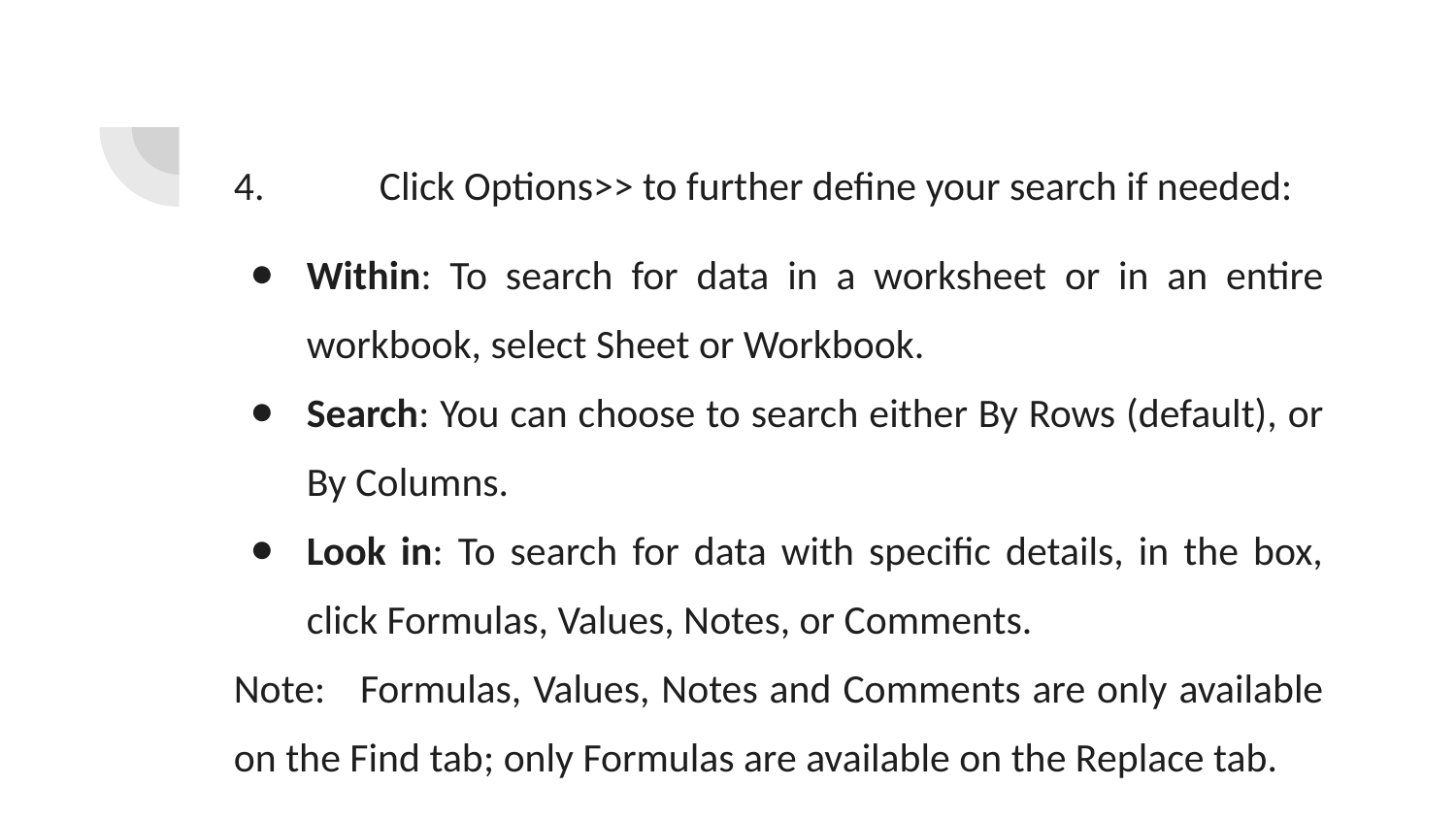

4.	Click Options>> to further define your search if needed:
Within: To search for data in a worksheet or in an entire workbook, select Sheet or Workbook.
Search: You can choose to search either By Rows (default), or By Columns.
Look in: To search for data with specific details, in the box, click Formulas, Values, Notes, or Comments.
Note:   Formulas, Values, Notes and Comments are only available on the Find tab; only Formulas are available on the Replace tab.